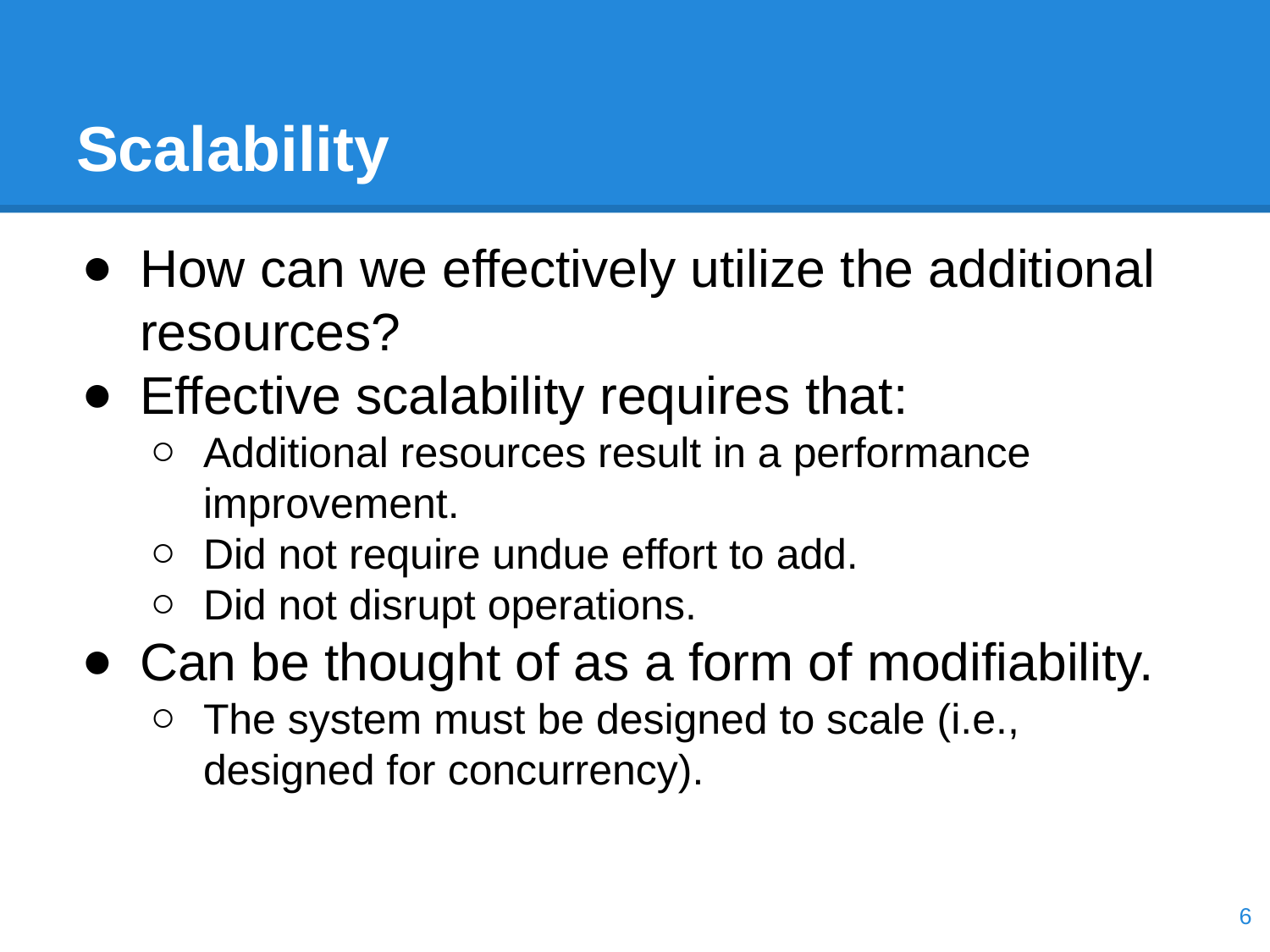

# Scalability
How can we effectively utilize the additional resources?
Effective scalability requires that:
Additional resources result in a performance improvement.
Did not require undue effort to add.
Did not disrupt operations.
Can be thought of as a form of modifiability.
The system must be designed to scale (i.e., designed for concurrency).
6